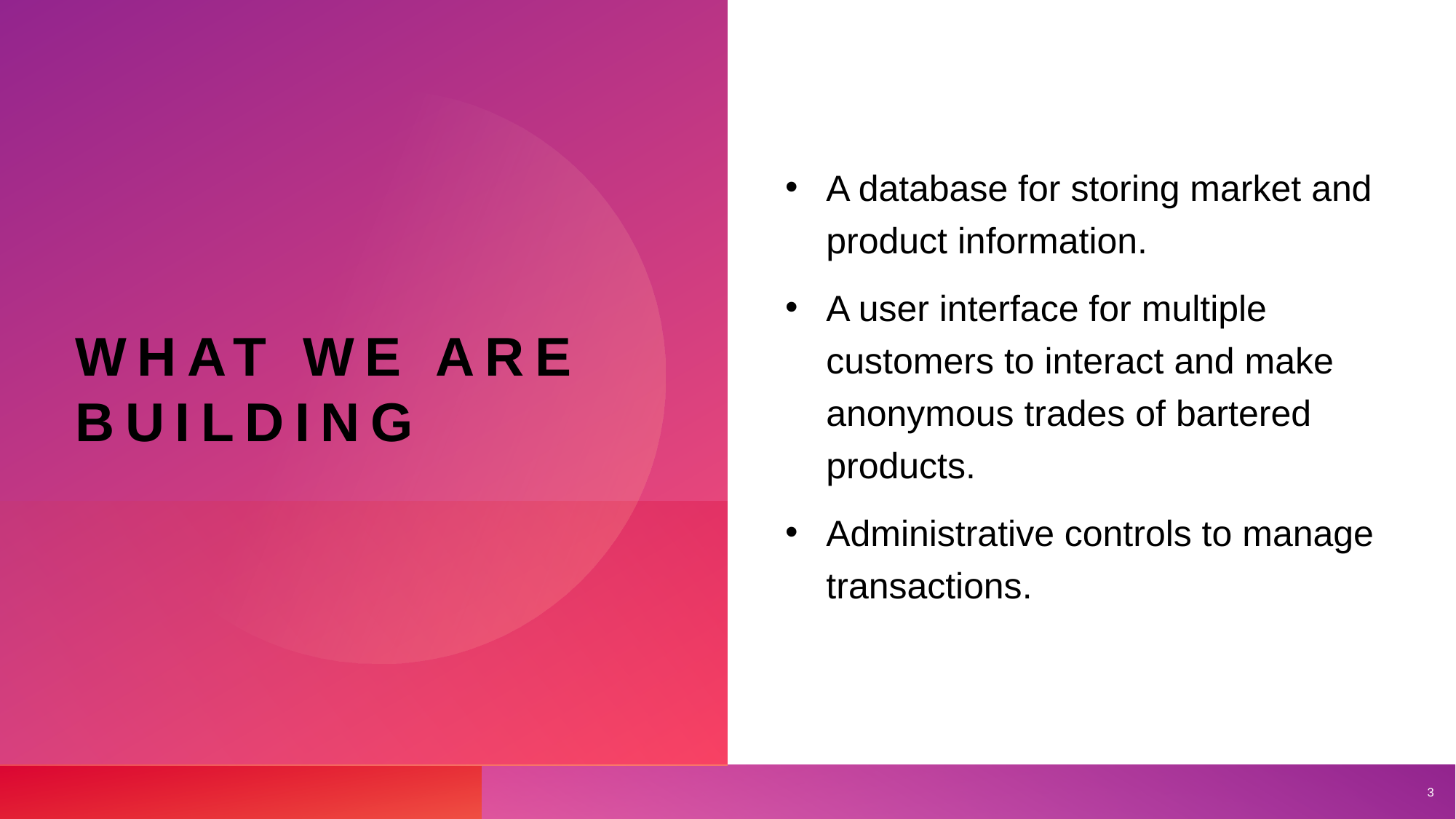

# What we are building
A database for storing market and product information.
A user interface for multiple customers to interact and make anonymous trades of bartered products.
Administrative controls to manage transactions.
3